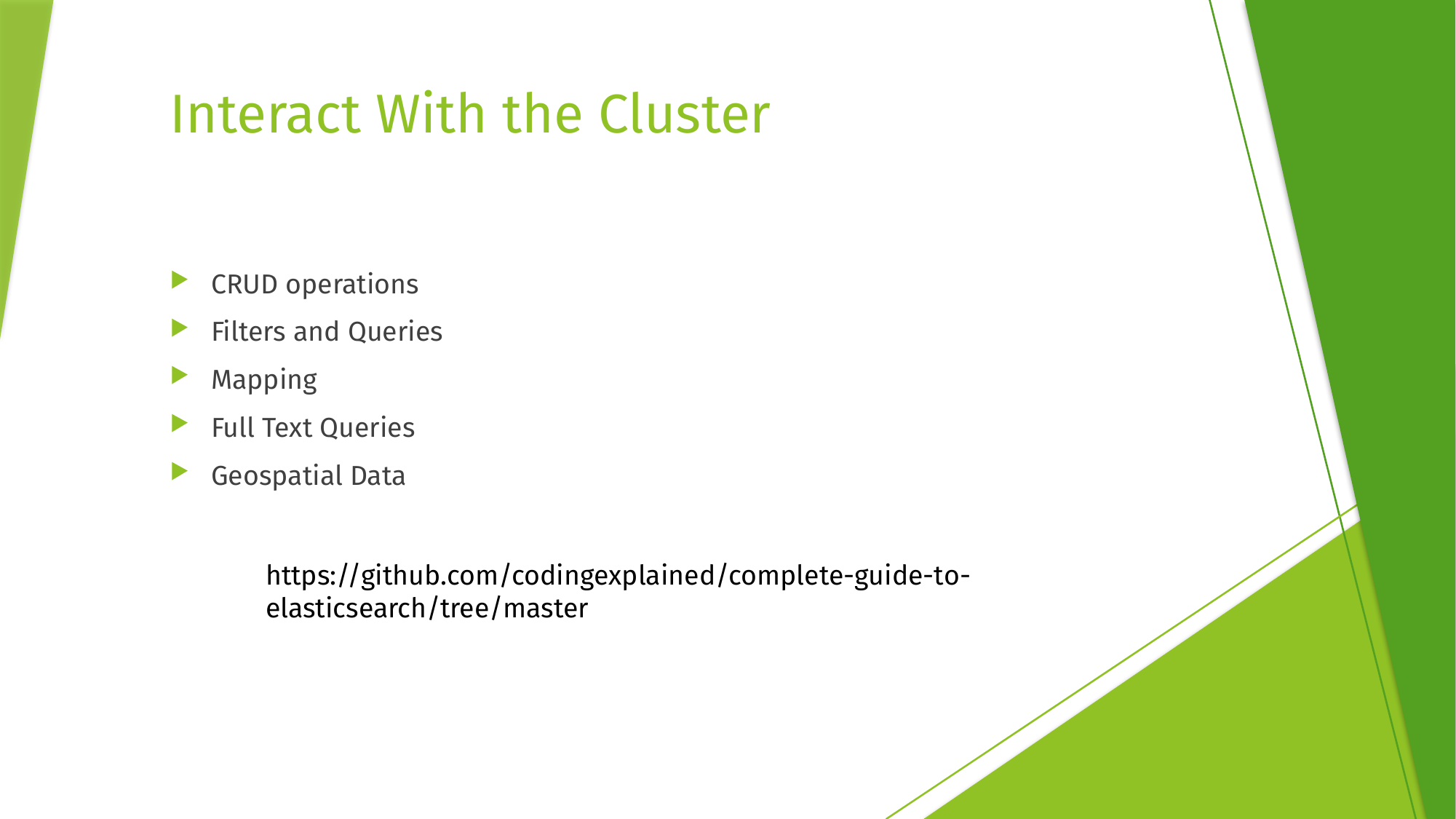

# Interact With the Cluster
CRUD operations
Filters and Queries
Mapping
Full Text Queries
Geospatial Data

https://github.com/codingexplained/complete-guide-to-elasticsearch/tree/master